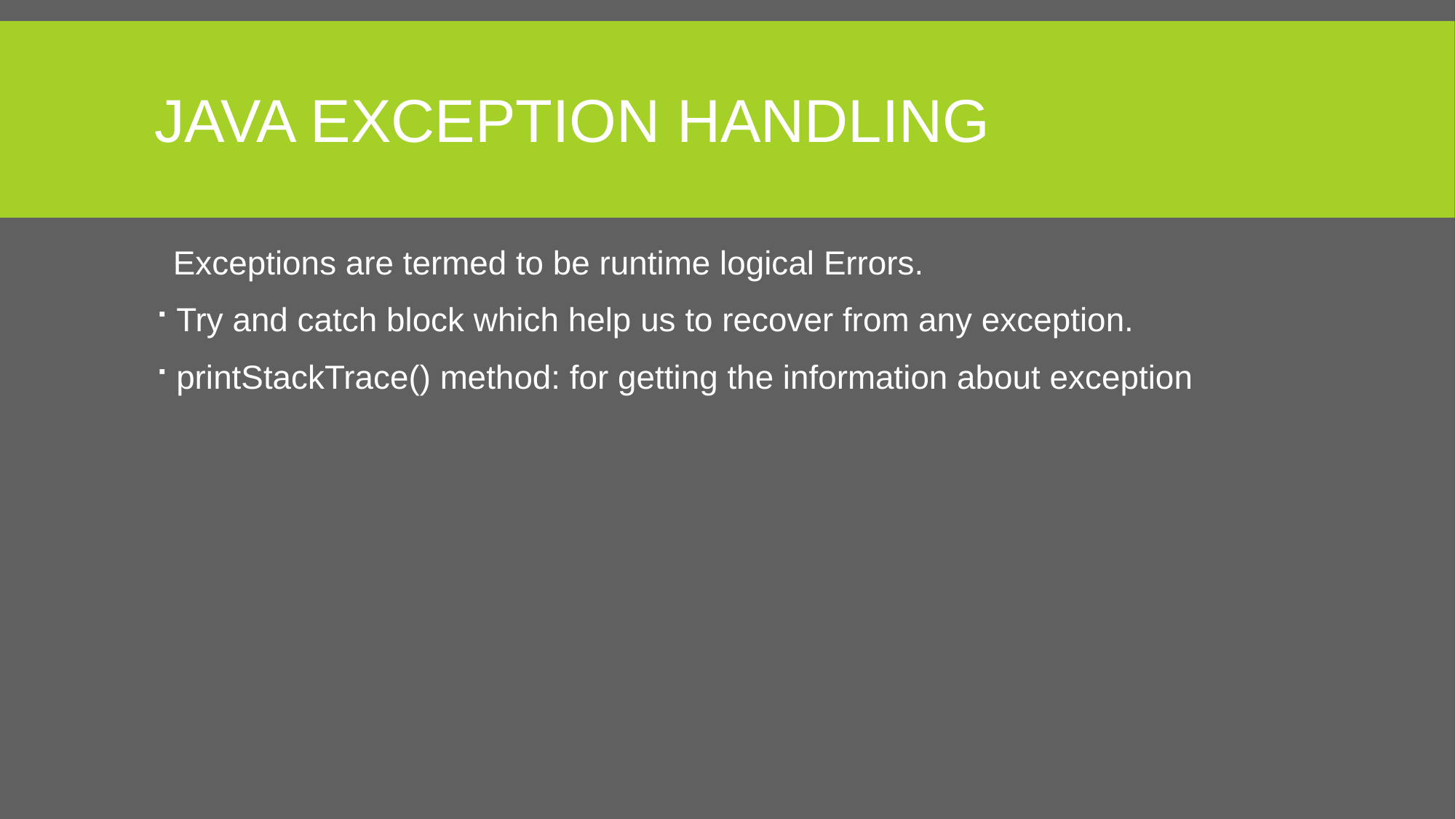

# JAVA EXCEPTION HANDLING
  Exceptions are termed to be runtime logical Errors.
Try and catch block which help us to recover from any exception.
printStackTrace() method: for getting the information about exception